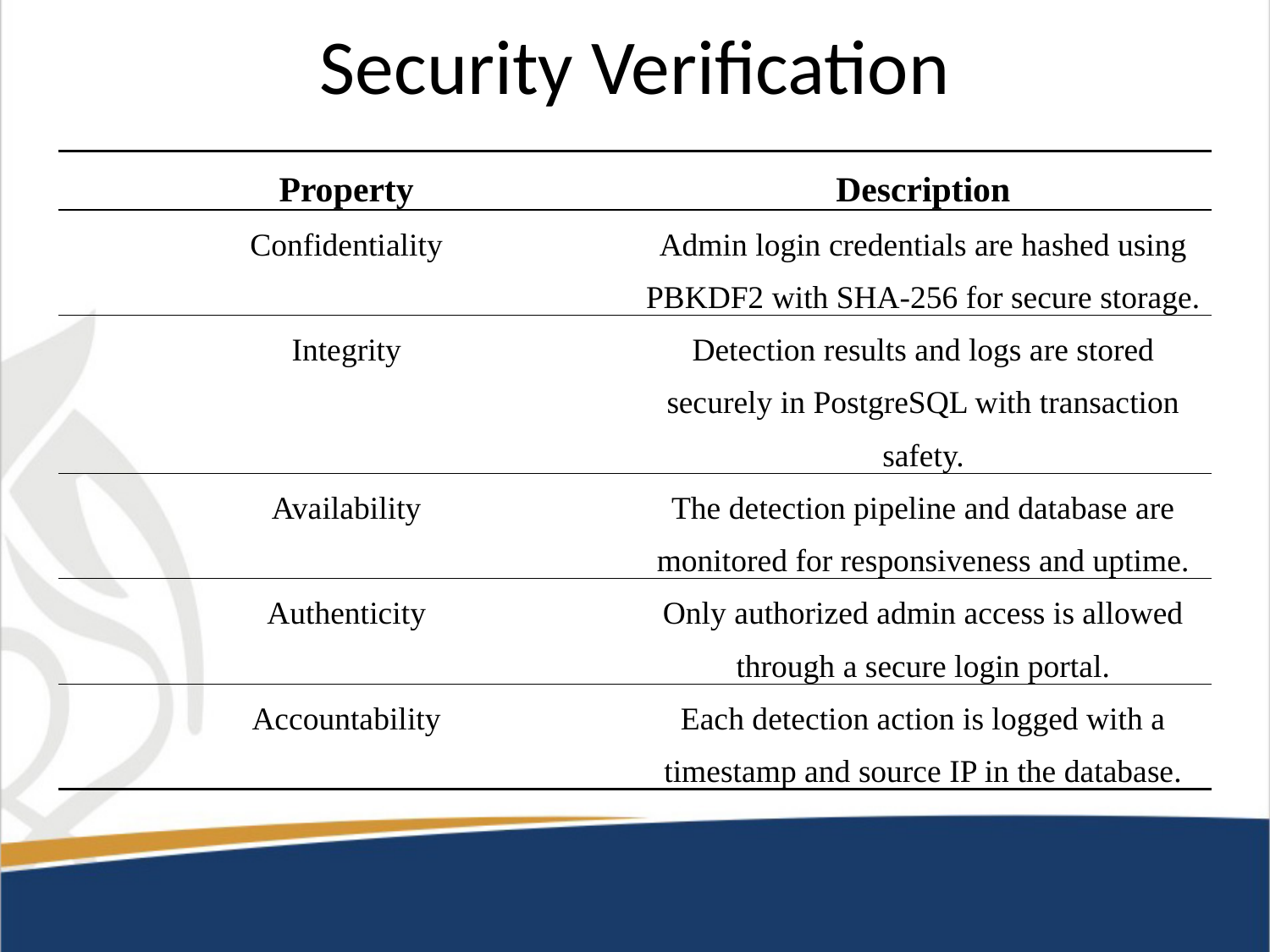

# Security Verification
| Property | Description |
| --- | --- |
| Confidentiality | Admin login credentials are hashed using PBKDF2 with SHA-256 for secure storage. |
| Integrity | Detection results and logs are stored securely in PostgreSQL with transaction safety. |
| Availability | The detection pipeline and database are monitored for responsiveness and uptime. |
| Authenticity | Only authorized admin access is allowed through a secure login portal. |
| Accountability | Each detection action is logged with a timestamp and source IP in the database. |